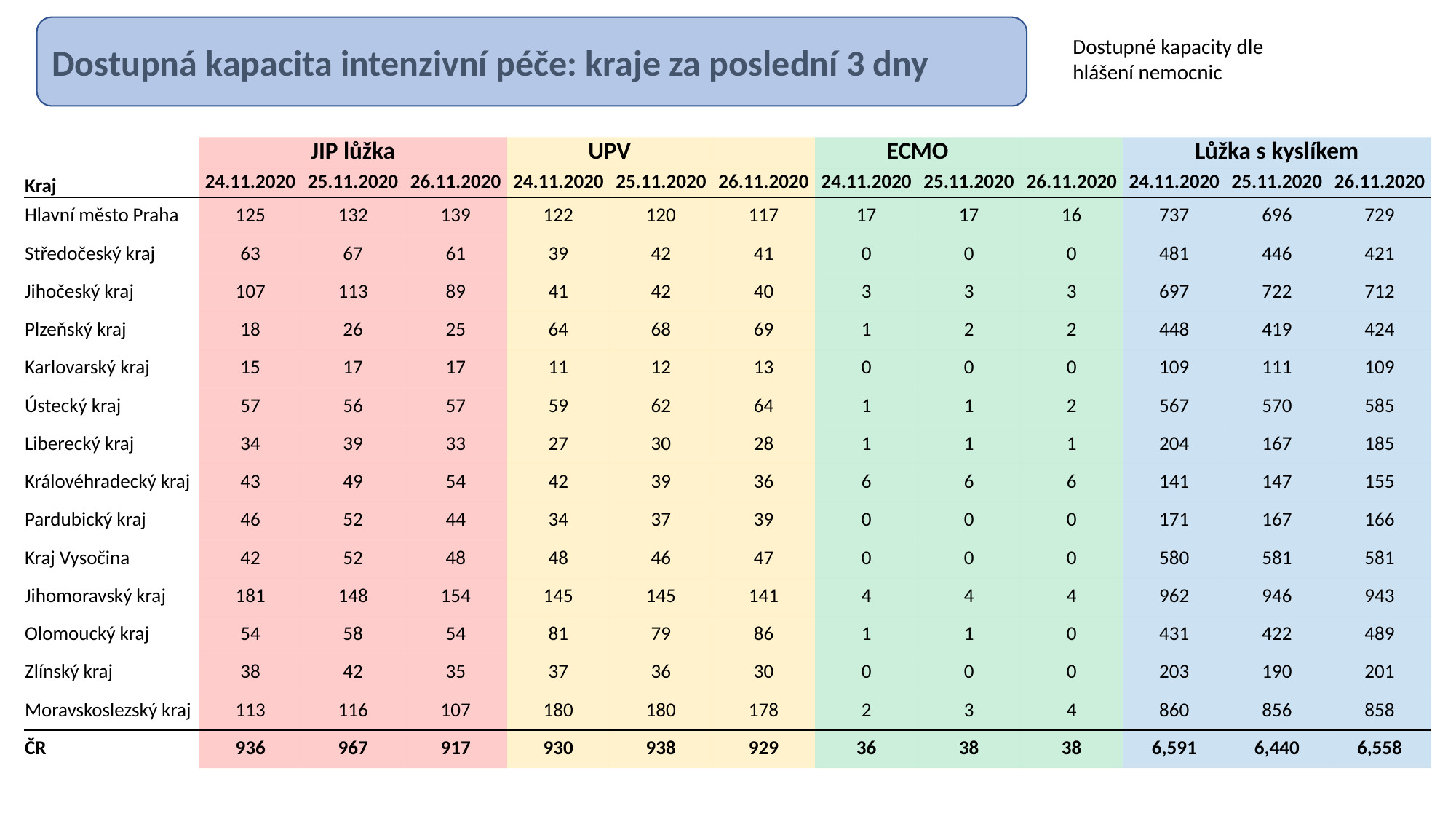

Dostupná kapacita intenzivní péče: kraje za poslední 3 dny
Dostupné kapacity dle hlášení nemocnic
|  | JIP lůžka |  |  | UPV |  |  | ECMO |  |  | Lůžka s kyslíkem |  |  |
| --- | --- | --- | --- | --- | --- | --- | --- | --- | --- | --- | --- | --- |
| Kraj | 24.11.2020 | 25.11.2020 | 26.11.2020 | 24.11.2020 | 25.11.2020 | 26.11.2020 | 24.11.2020 | 25.11.2020 | 26.11.2020 | 24.11.2020 | 25.11.2020 | 26.11.2020 |
| Hlavní město Praha | 125 | 132 | 139 | 122 | 120 | 117 | 17 | 17 | 16 | 737 | 696 | 729 |
| Středočeský kraj | 63 | 67 | 61 | 39 | 42 | 41 | 0 | 0 | 0 | 481 | 446 | 421 |
| Jihočeský kraj | 107 | 113 | 89 | 41 | 42 | 40 | 3 | 3 | 3 | 697 | 722 | 712 |
| Plzeňský kraj | 18 | 26 | 25 | 64 | 68 | 69 | 1 | 2 | 2 | 448 | 419 | 424 |
| Karlovarský kraj | 15 | 17 | 17 | 11 | 12 | 13 | 0 | 0 | 0 | 109 | 111 | 109 |
| Ústecký kraj | 57 | 56 | 57 | 59 | 62 | 64 | 1 | 1 | 2 | 567 | 570 | 585 |
| Liberecký kraj | 34 | 39 | 33 | 27 | 30 | 28 | 1 | 1 | 1 | 204 | 167 | 185 |
| Královéhradecký kraj | 43 | 49 | 54 | 42 | 39 | 36 | 6 | 6 | 6 | 141 | 147 | 155 |
| Pardubický kraj | 46 | 52 | 44 | 34 | 37 | 39 | 0 | 0 | 0 | 171 | 167 | 166 |
| Kraj Vysočina | 42 | 52 | 48 | 48 | 46 | 47 | 0 | 0 | 0 | 580 | 581 | 581 |
| Jihomoravský kraj | 181 | 148 | 154 | 145 | 145 | 141 | 4 | 4 | 4 | 962 | 946 | 943 |
| Olomoucký kraj | 54 | 58 | 54 | 81 | 79 | 86 | 1 | 1 | 0 | 431 | 422 | 489 |
| Zlínský kraj | 38 | 42 | 35 | 37 | 36 | 30 | 0 | 0 | 0 | 203 | 190 | 201 |
| Moravskoslezský kraj | 113 | 116 | 107 | 180 | 180 | 178 | 2 | 3 | 4 | 860 | 856 | 858 |
| ČR | 936 | 967 | 917 | 930 | 938 | 929 | 36 | 38 | 38 | 6,591 | 6,440 | 6,558 |